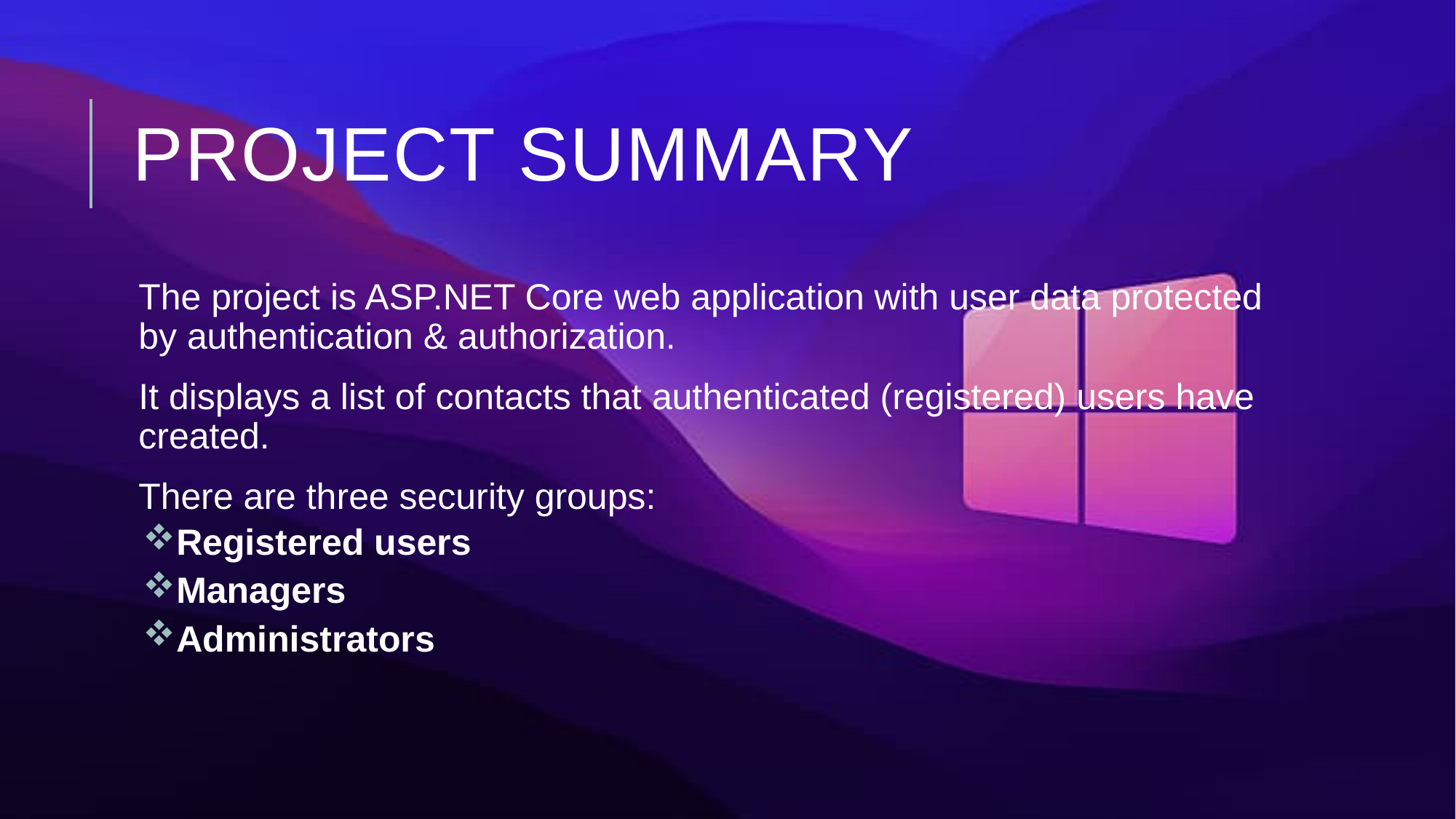

# Project summary
The project is ASP.NET Core web application with user data protected by authentication & authorization.
It displays a list of contacts that authenticated (registered) users have created.
There are three security groups:
Registered users
Managers
Administrators